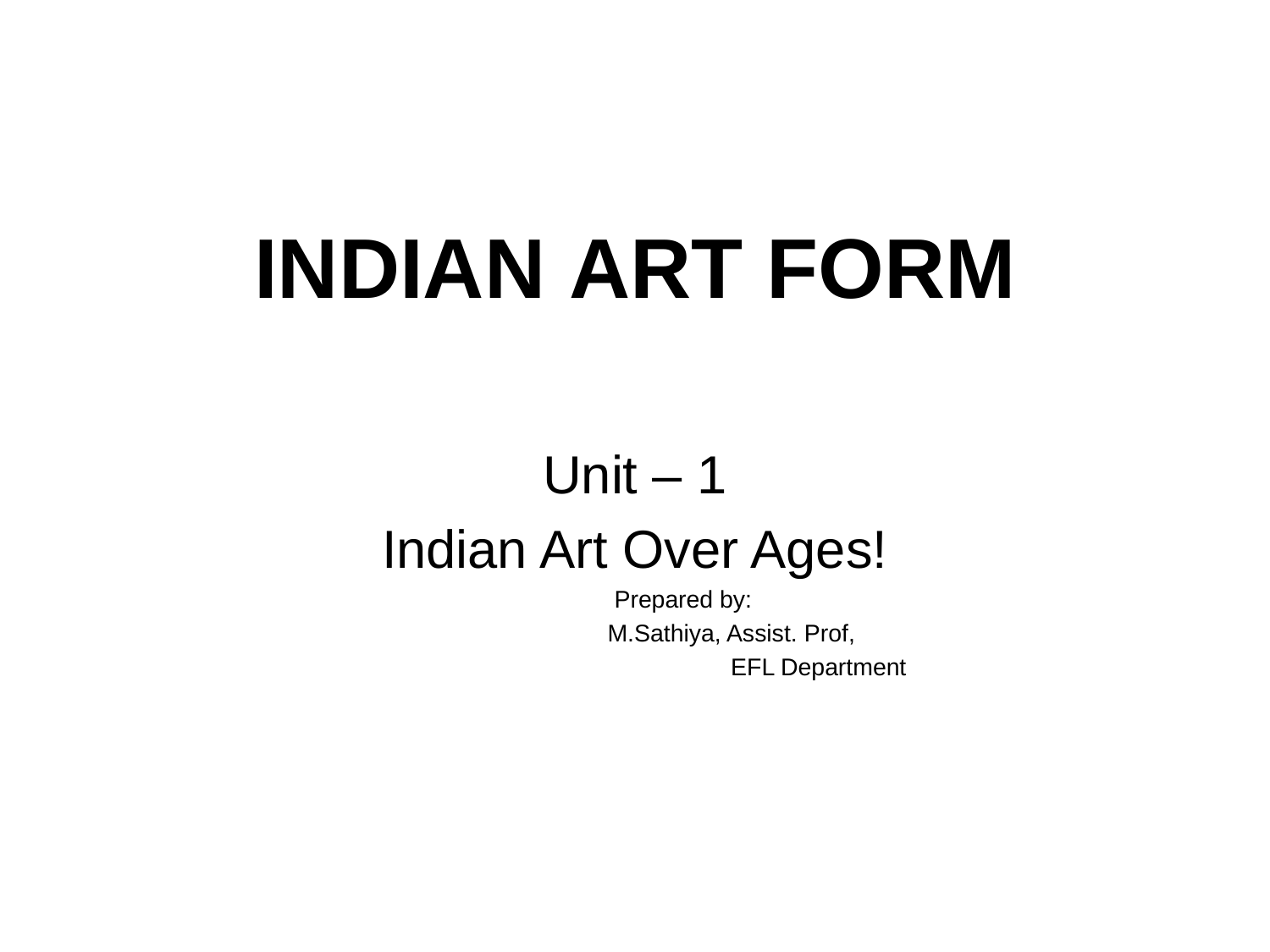

# INDIAN ART FORM
Unit – 1
Indian Art Over Ages!
        			Prepared by:
                   			M.Sathiya, Assist. Prof,
	                                        EFL Department